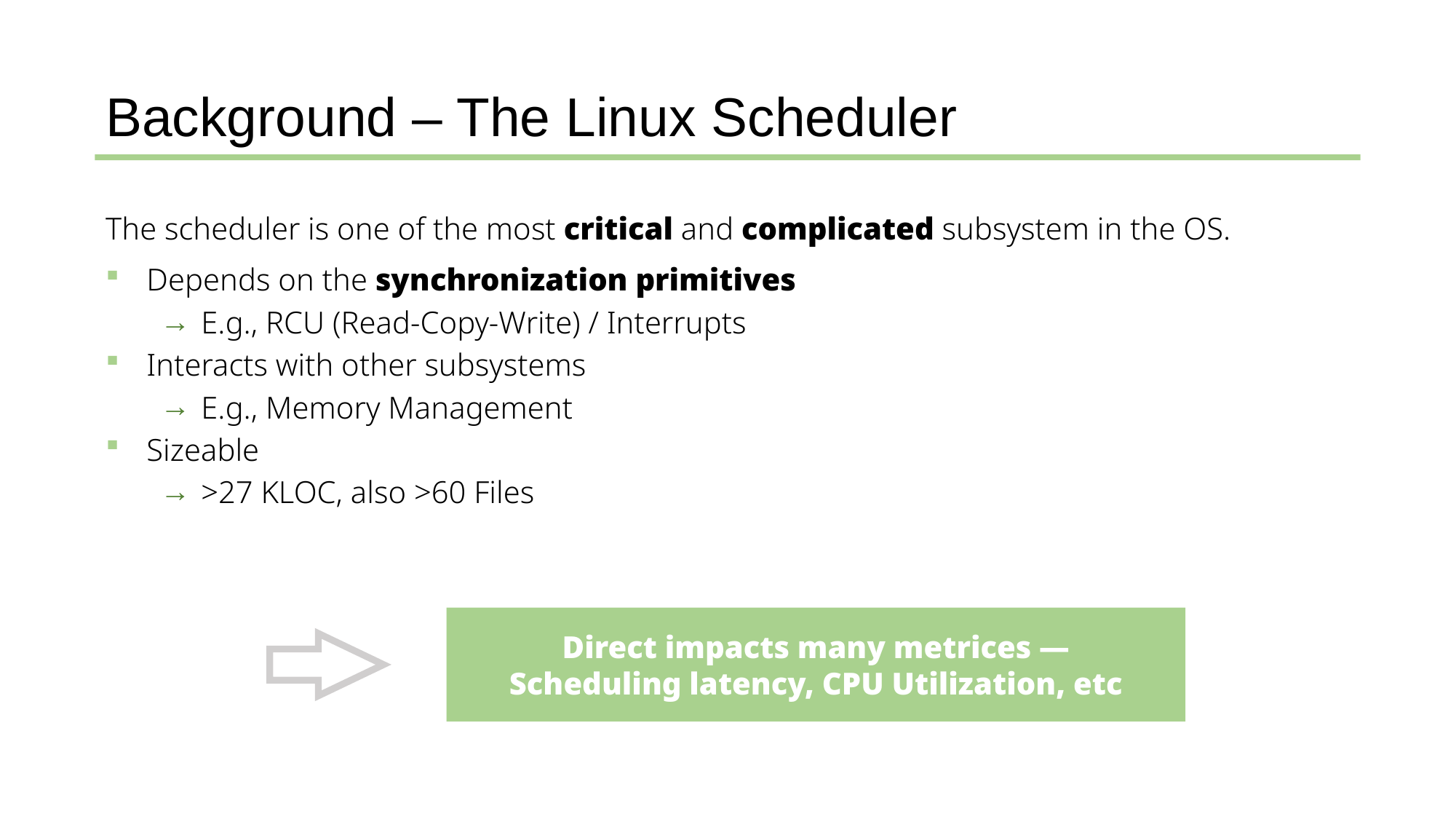

Background – The Linux Scheduler

The scheduler is one of the most critical and complicated subsystem in the OS.

Depends on the synchronization primitives
E.g., RCU (Read-Copy-Write) / Interrupts
Interacts with other subsystems
E.g., Memory Management
Sizeable
>27 KLOC, also >60 Files
Direct impacts many metrices —
Scheduling latency, CPU Utilization, etc